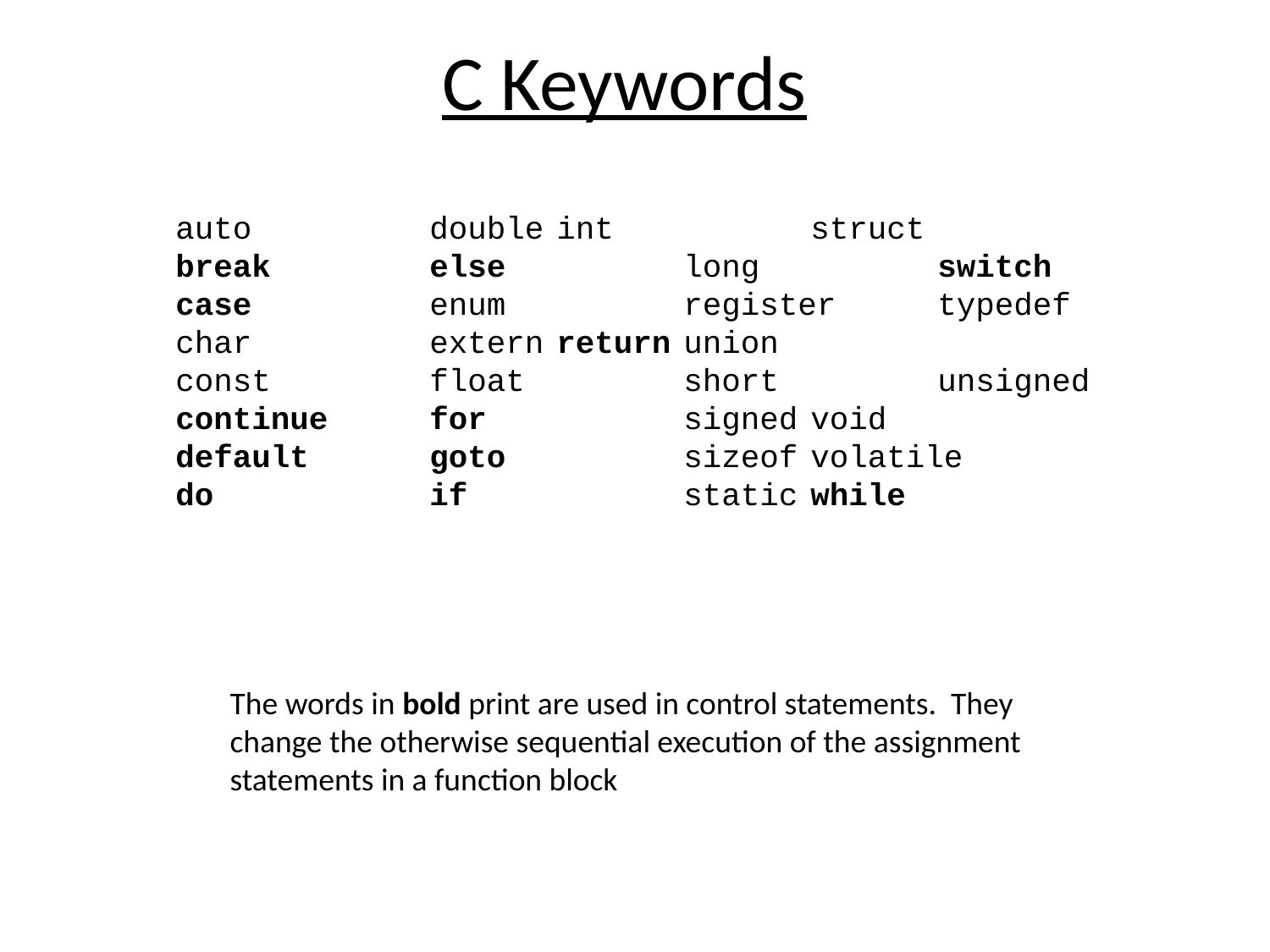

# C Keywords
auto		double	int		struct
break		else		long		switch
case		enum		register	typedef
char		extern	return	union
const		float		short		unsigned
continue	for		signed	void
default	goto		sizeof	volatile
do		if		static	while
The words in bold print are used in control statements.  They
change the otherwise sequential execution of the assignment
statements in a function block